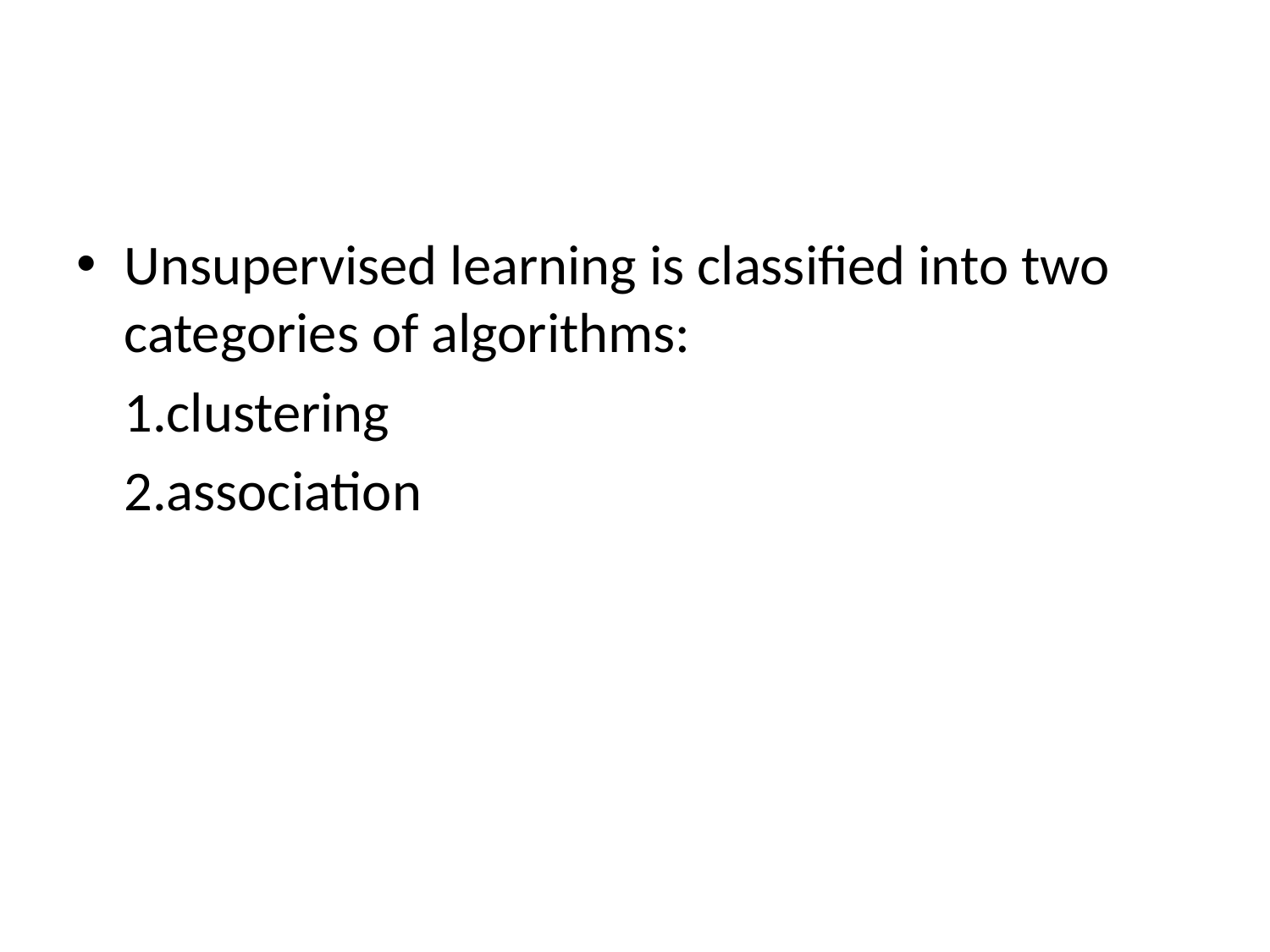

#
Unsupervised learning is classified into two categories of algorithms:
	1.clustering
	2.association